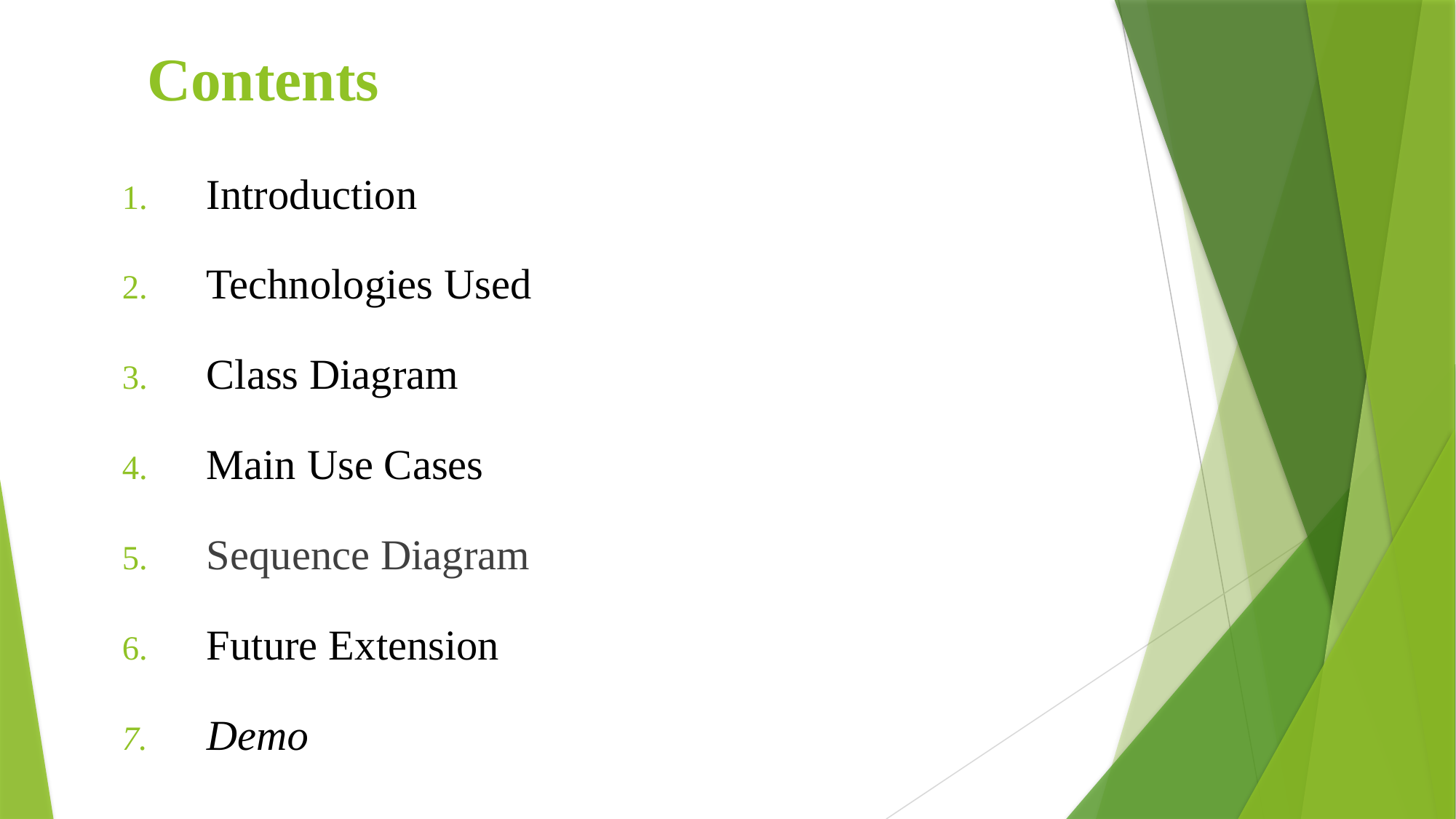

# Contents
Introduction
Technologies Used
Class Diagram
Main Use Cases
Sequence Diagram
Future Extension
Demo